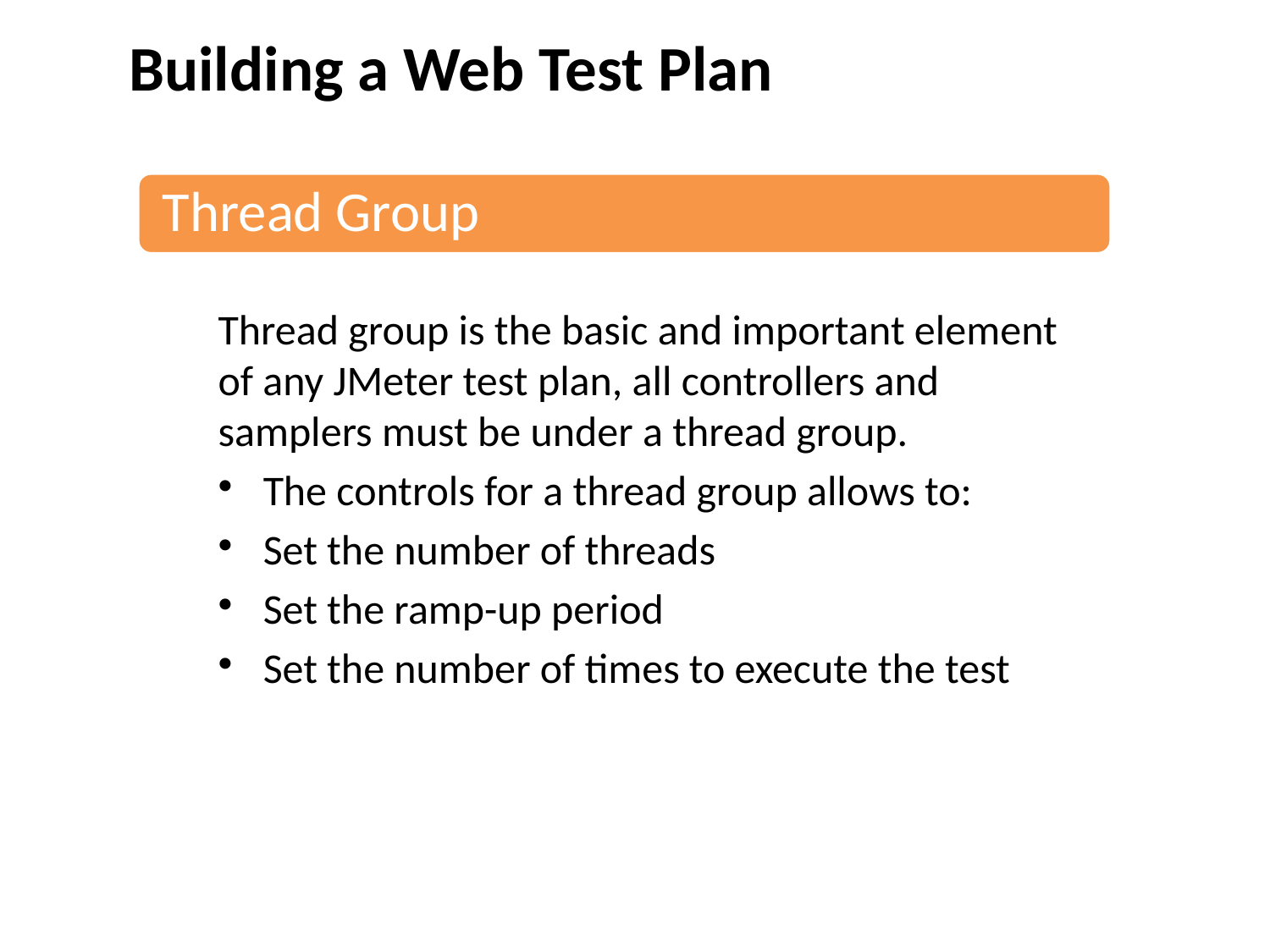

Building a Web Test Plan

Thread Group

Thread group is the basic and important element of any JMeter test plan, all controllers and samplers must be under a thread group.
The controls for a thread group allows to:
Set the number of threads
Set the ramp-up period
Set the number of times to execute the test